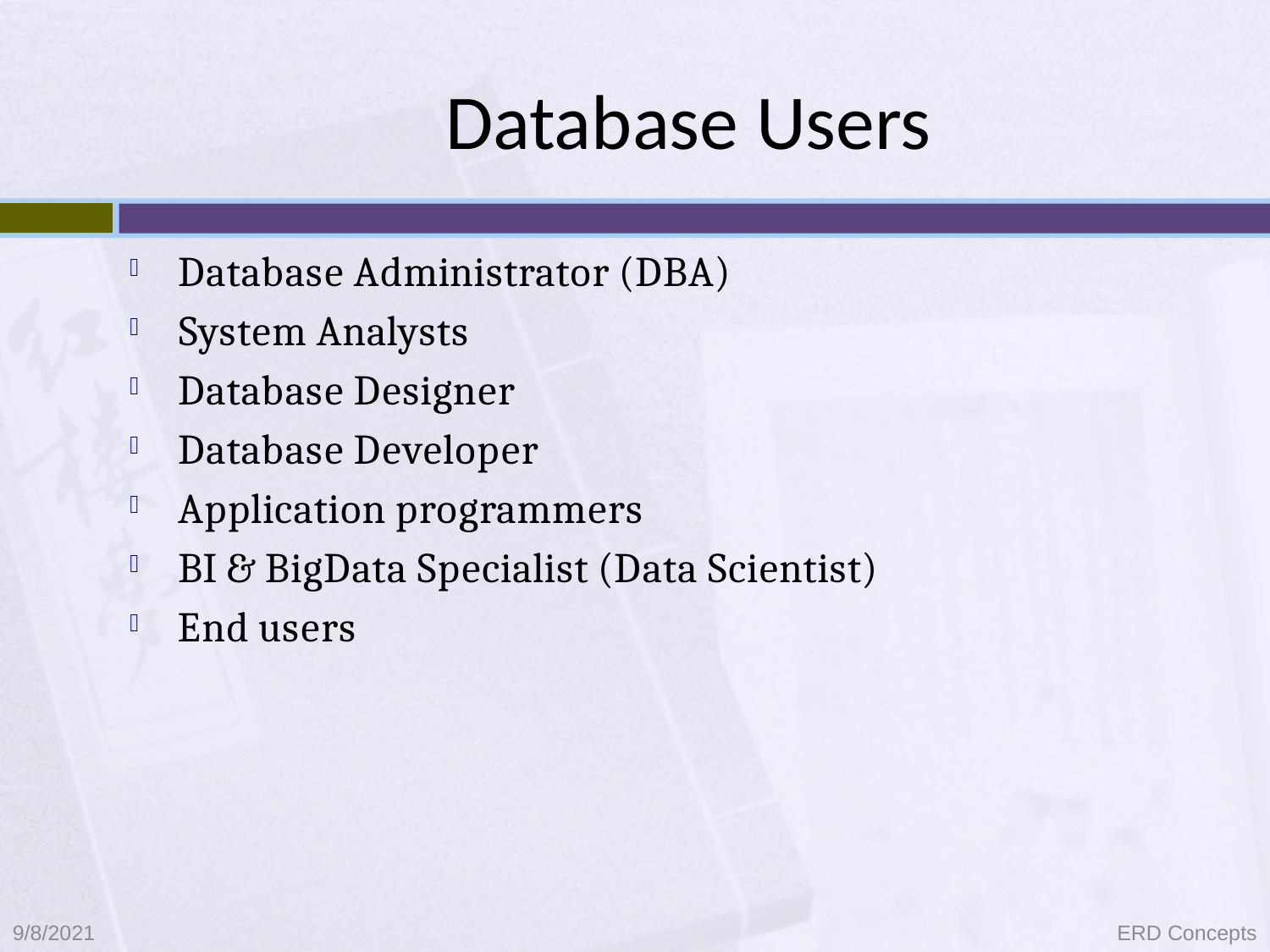

# Database Users
Database Administrator (DBA)
System Analysts
Database Designer
Database Developer
Application programmers
BI & BigData Specialist (Data Scientist)
End users
9/8/2021
ERD Concepts